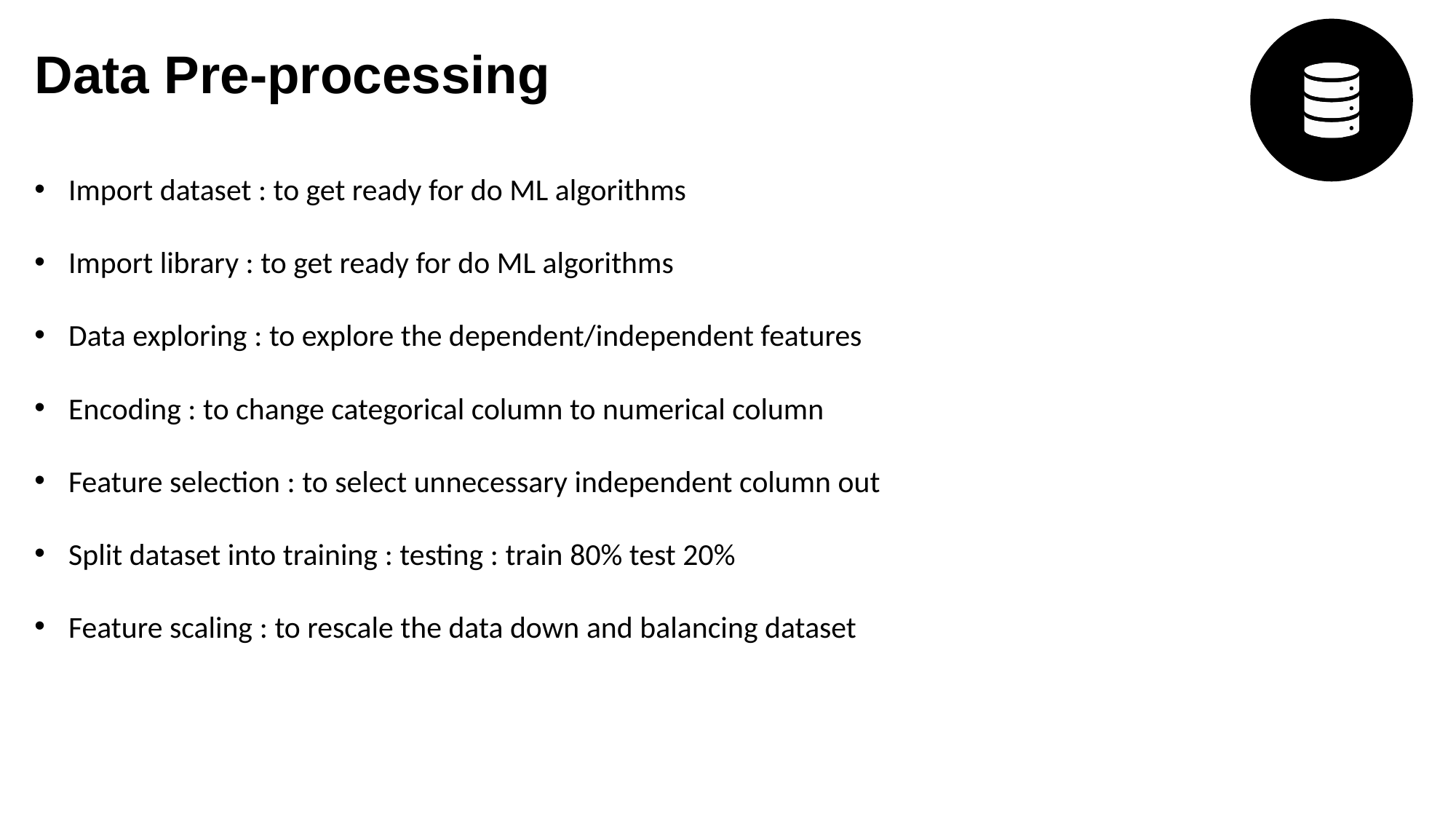

Data Pre-processing

Import dataset : to get ready for do ML algorithms

Import library : to get ready for do ML algorithms

Data exploring : to explore the dependent/independent features

Encoding : to change categorical column to numerical column

Feature selection : to select unnecessary independent column out

Split dataset into training : testing : train 80% test 20%

Feature scaling : to rescale the data down and balancing dataset